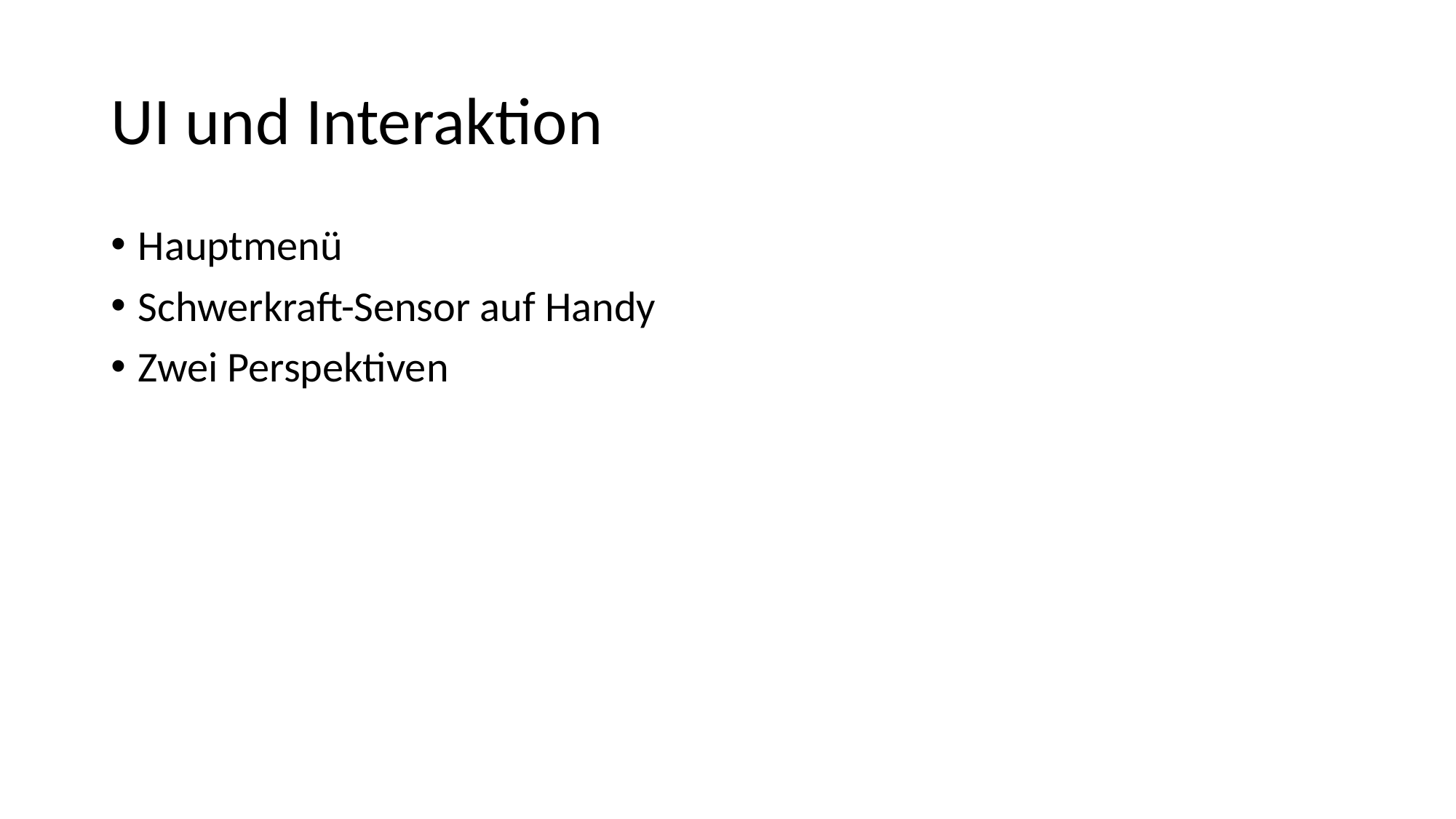

# UI und Interaktion
Hauptmenü
Schwerkraft-Sensor auf Handy
Zwei Perspektiven